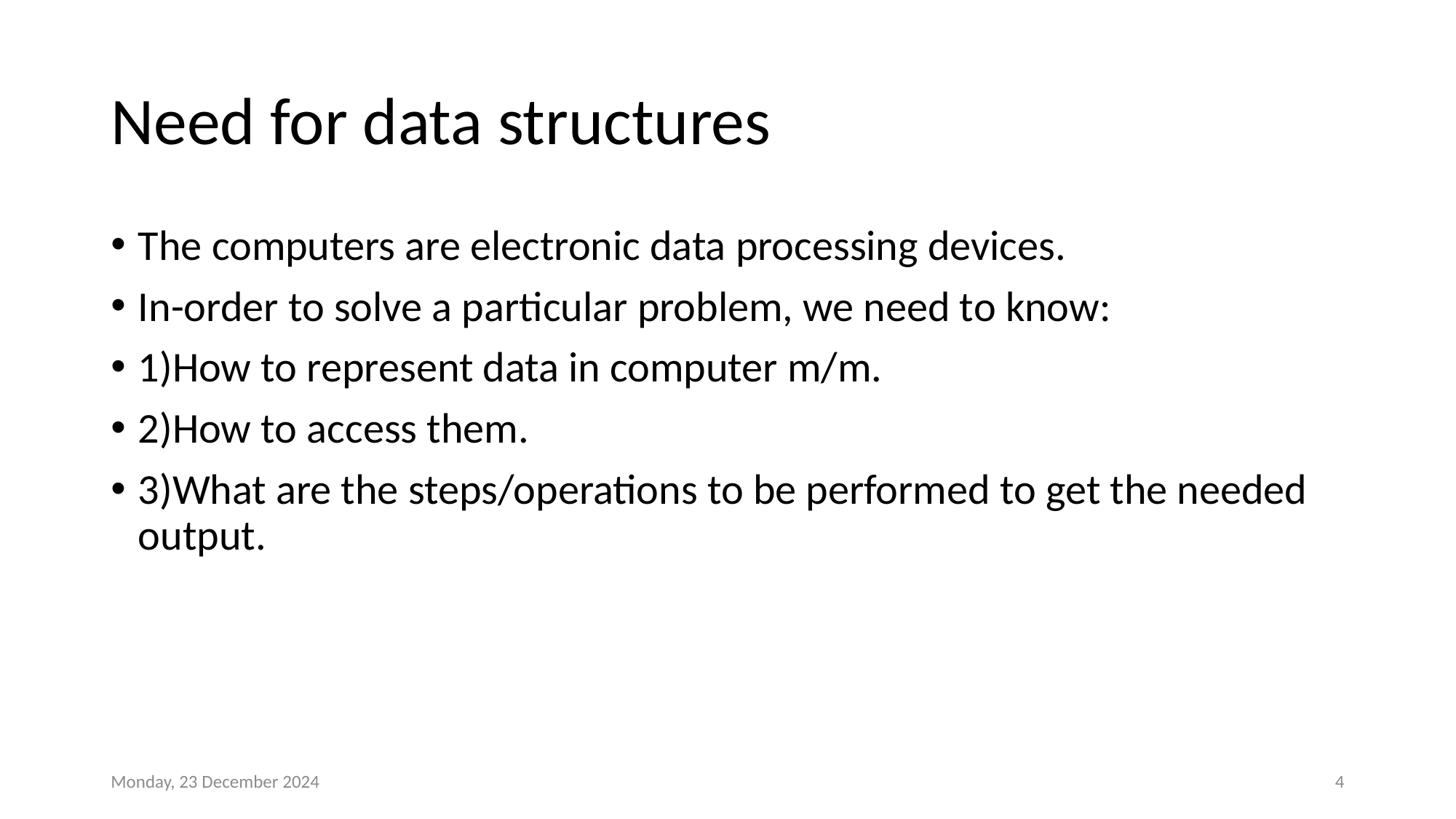

# Need for data structures
The computers are electronic data processing devices.
In-order to solve a particular problem, we need to know:
1)How to represent data in computer m/m.
2)How to access them.
3)What are the steps/operations to be performed to get the needed output.
Monday, 23 December 2024
4